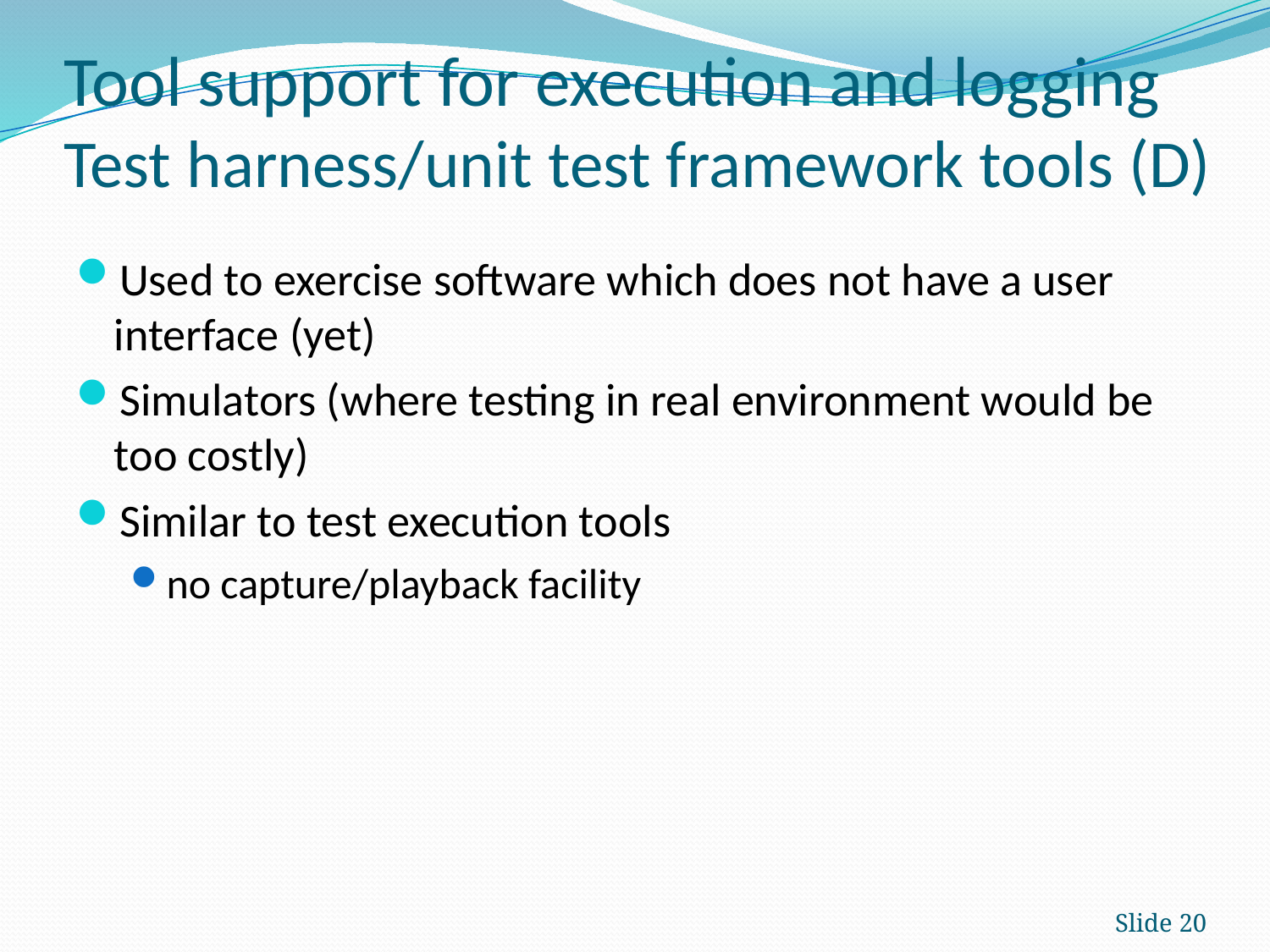

# Tool support for execution and logging Test harness/unit test framework tools (D)
Used to exercise software which does not have a user interface (yet)
Simulators (where testing in real environment would be too costly)
Similar to test execution tools
no capture/playback facility
Slide 20